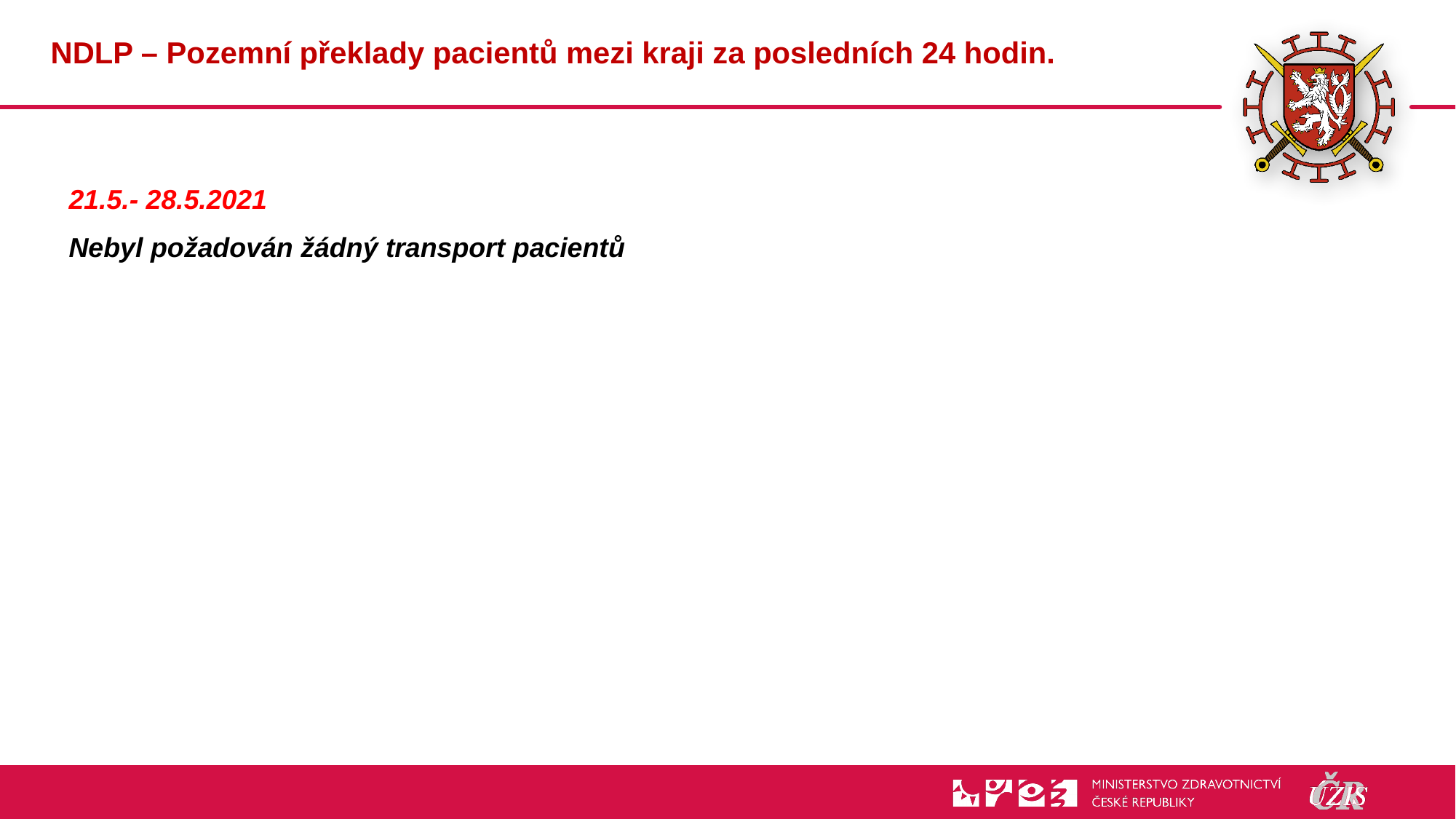

# NDLP – Pozemní překlady pacientů mezi kraji za posledních 24 hodin.
21.5.- 28.5.2021
Nebyl požadován žádný transport pacientů